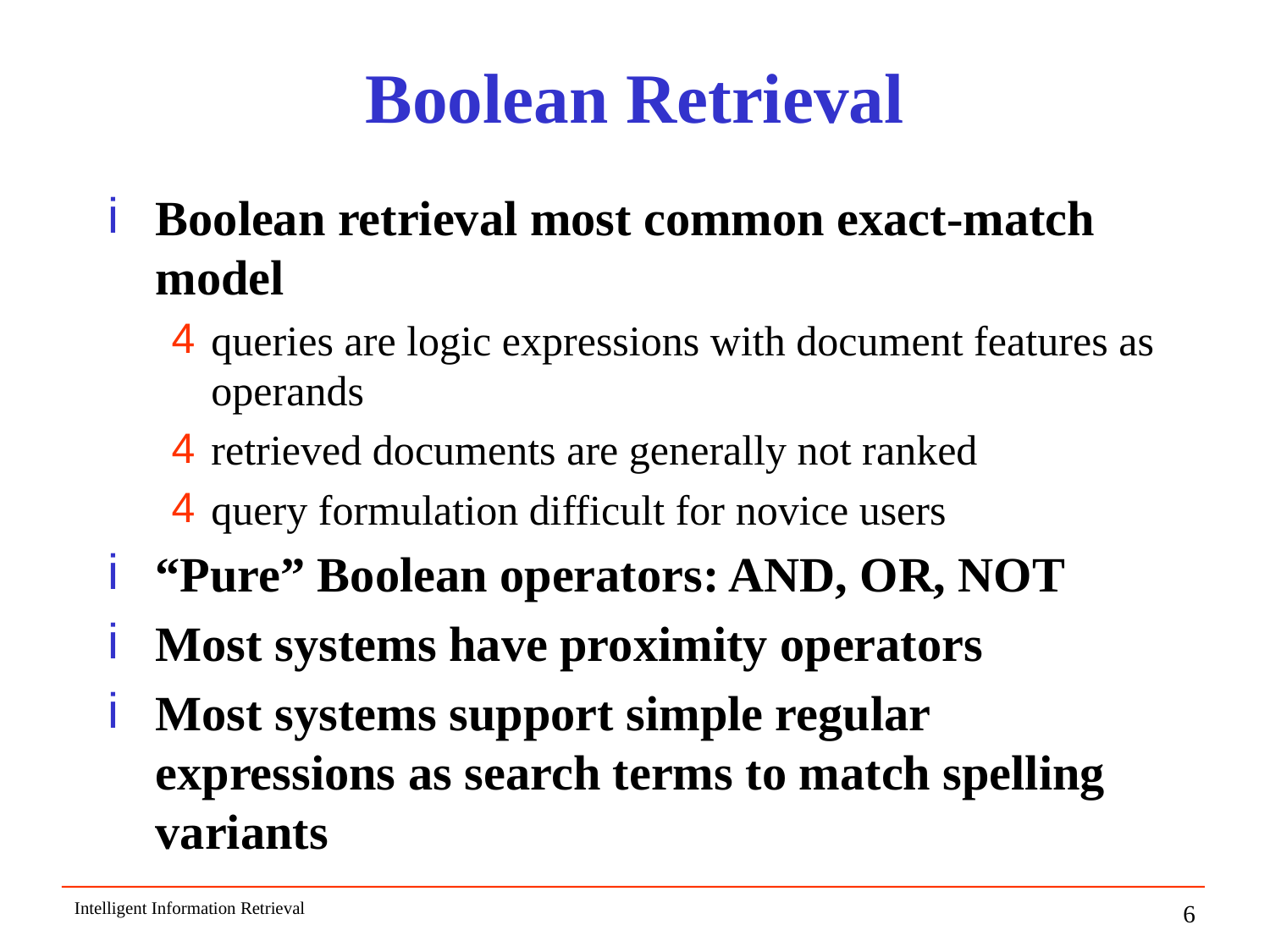

# Boolean Retrieval
Boolean retrieval most common exact-match model
queries are logic expressions with document features as operands
retrieved documents are generally not ranked
query formulation difficult for novice users
“Pure” Boolean operators: AND, OR, NOT
Most systems have proximity operators
Most systems support simple regular expressions as search terms to match spelling variants

Intelligent Information Retrieval
6